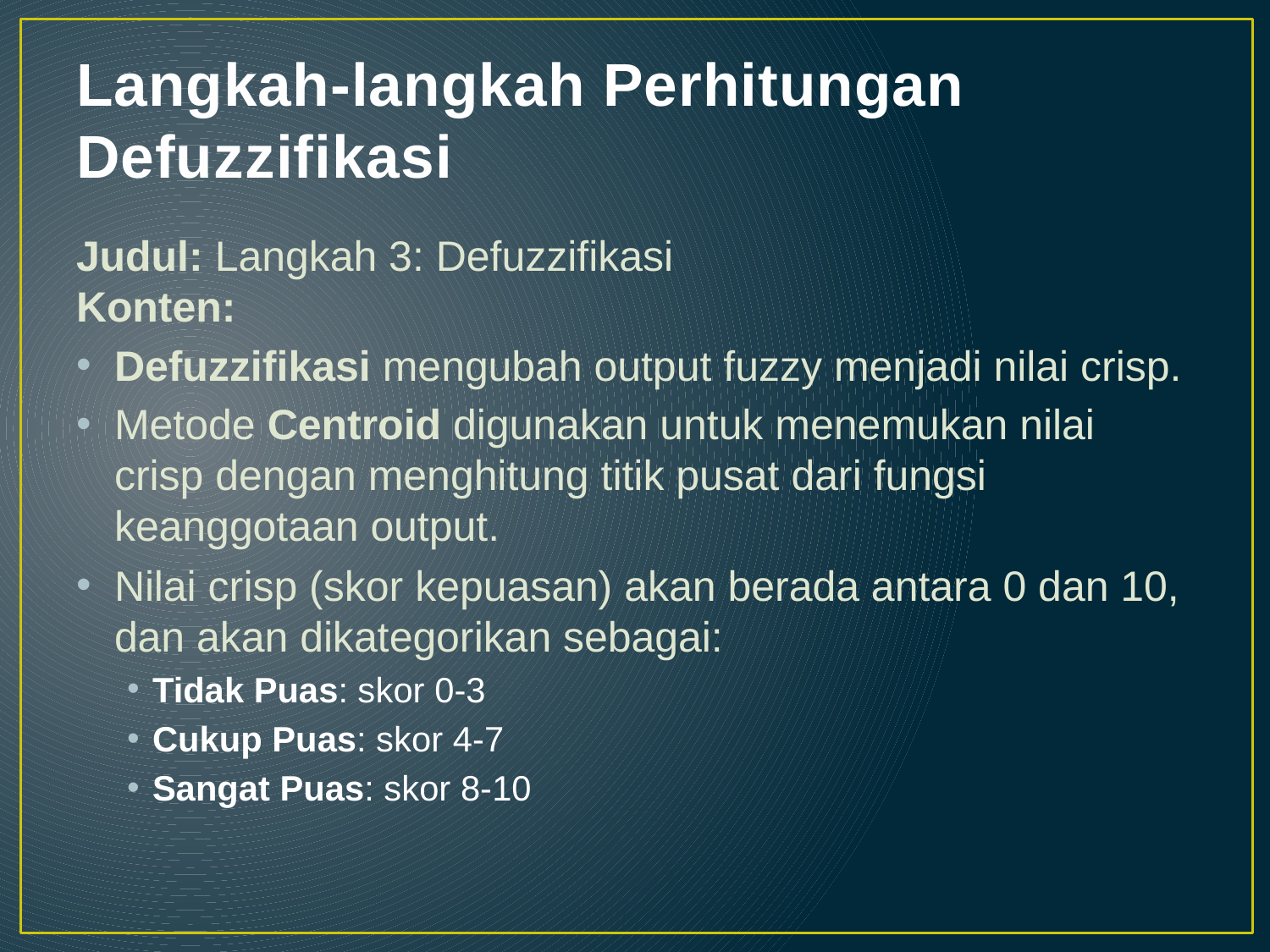

# Langkah-langkah Perhitungan Defuzzifikasi
Judul: Langkah 3: Defuzzifikasi
Konten:
Defuzzifikasi mengubah output fuzzy menjadi nilai crisp.
Metode Centroid digunakan untuk menemukan nilai crisp dengan menghitung titik pusat dari fungsi keanggotaan output.
Nilai crisp (skor kepuasan) akan berada antara 0 dan 10, dan akan dikategorikan sebagai:
Tidak Puas: skor 0-3
Cukup Puas: skor 4-7
Sangat Puas: skor 8-10